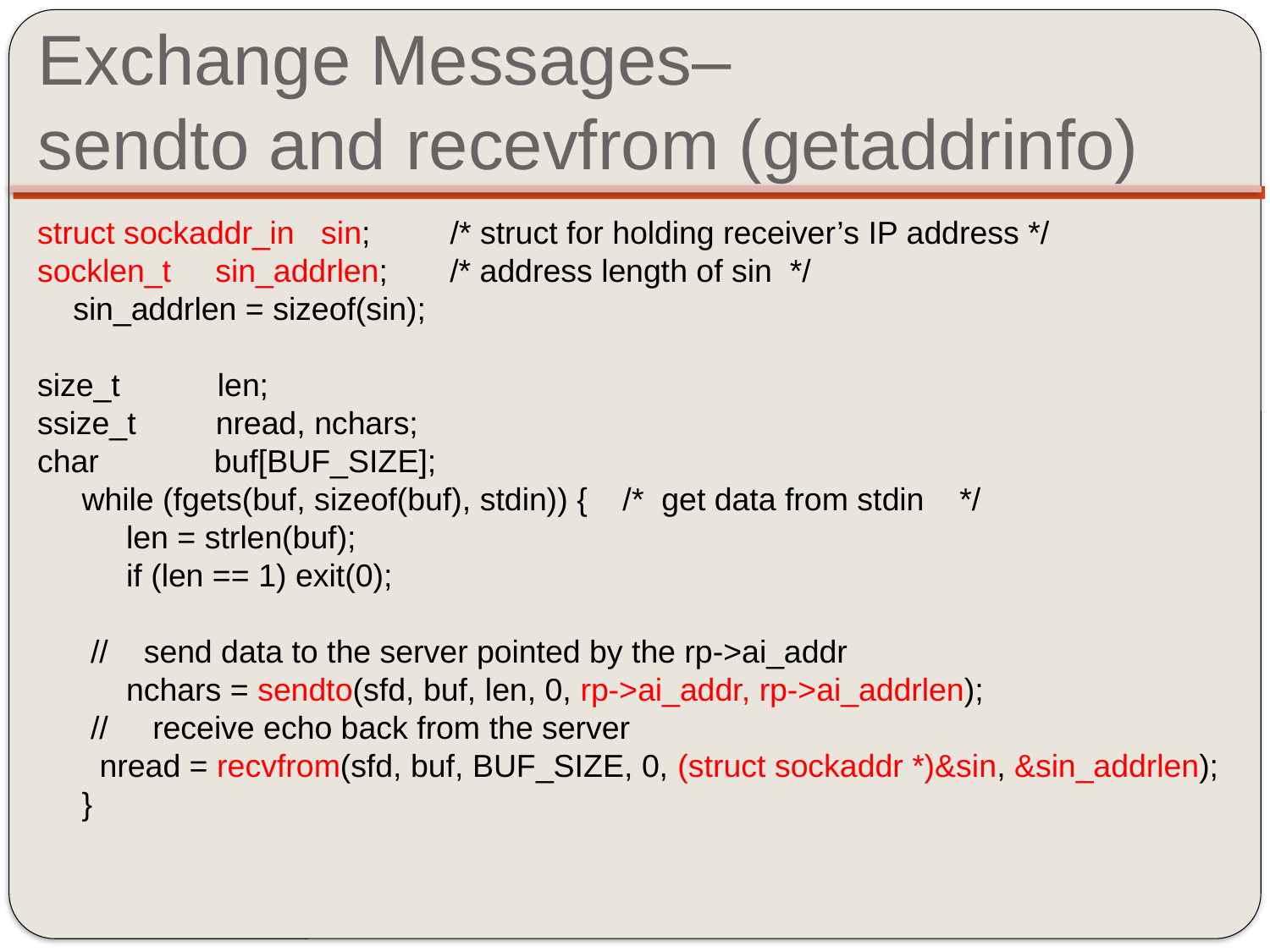

# Exchange Messages– sendto and recevfrom (getaddrinfo)
struct sockaddr_in   sin;         /* struct for holding receiver’s IP address */
socklen_t     sin_addrlen;       /* address length of sin  */
    sin_addrlen = sizeof(sin);

size_t           len;
ssize_t         nread, nchars;
char             buf[BUF_SIZE];
     while (fgets(buf, sizeof(buf), stdin)) {    /*  get data from stdin    */
          len = strlen(buf);
          if (len == 1) exit(0);

      //    send data to the server pointed by the rp->ai_addr
          nchars = sendto(sfd, buf, len, 0, rp->ai_addr, rp->ai_addrlen);
      //     receive echo back from the server
       nread = recvfrom(sfd, buf, BUF_SIZE, 0, (struct sockaddr *)&sin, &sin_addrlen);
     }